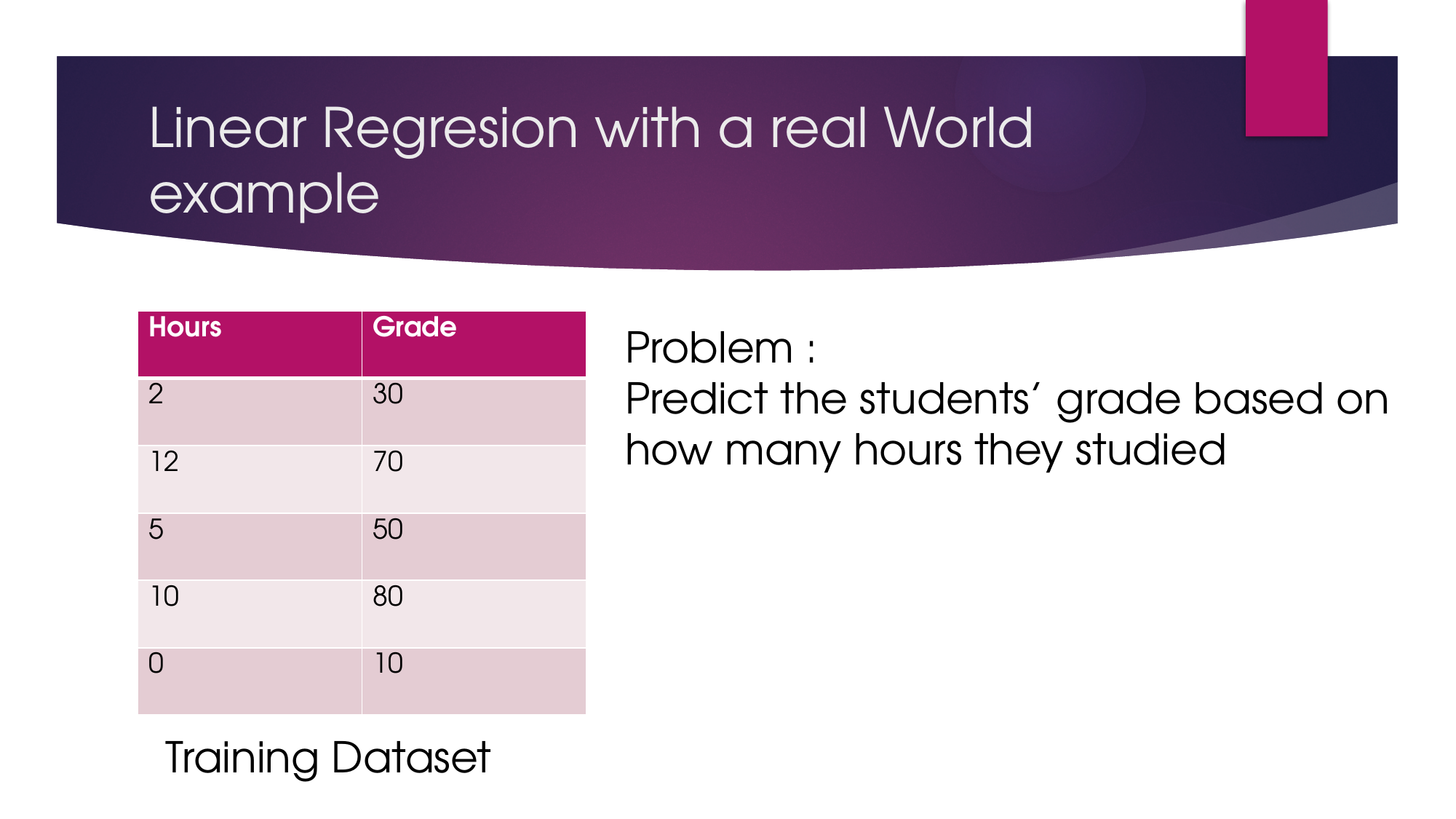

# Linear Regresion with a real World example
| Hours | Grade |
| --- | --- |
| 2 | 30 |
| 12 | 70 |
| 5 | 50 |
| 10 | 80 |
| 0 | 10 |
Problem :
Predict the students’ grade based on how many hours they studied
Training Dataset